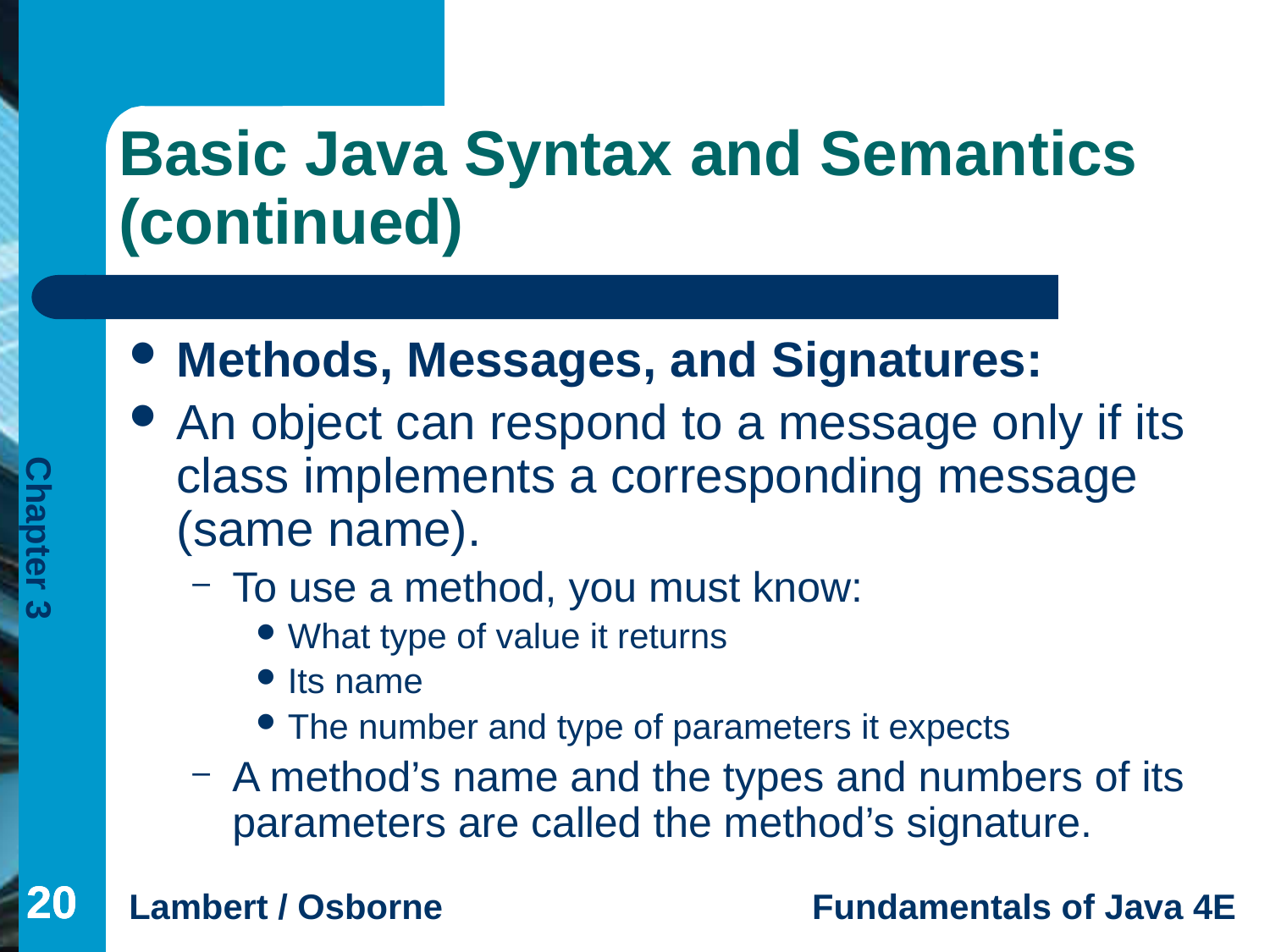

# Basic Java Syntax and Semantics (continued)
Methods, Messages, and Signatures:
An object can respond to a message only if its class implements a corresponding message (same name).
To use a method, you must know:
What type of value it returns
Its name
The number and type of parameters it expects
A method’s name and the types and numbers of its parameters are called the method’s signature.

20
20
20